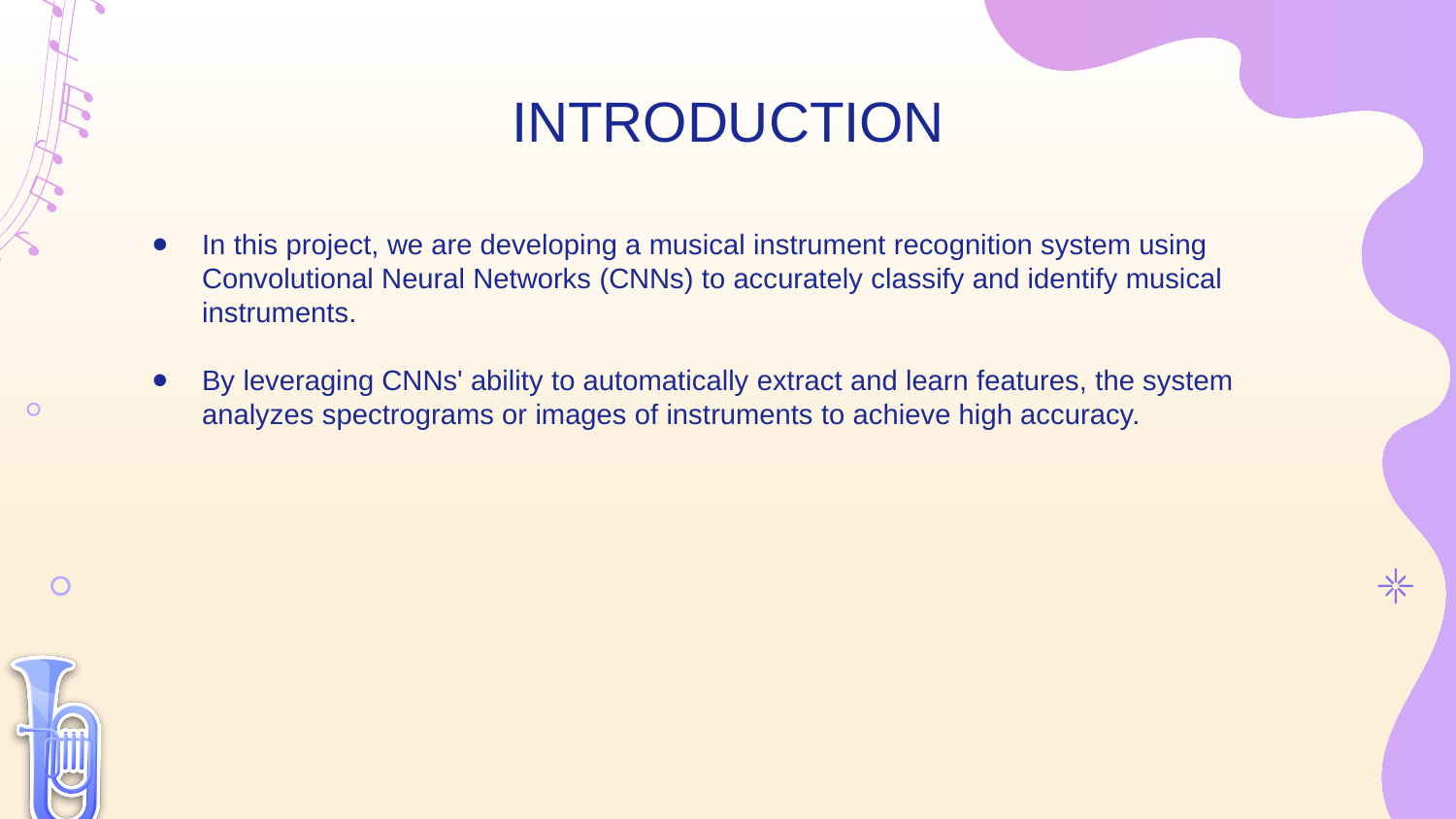

# INTRODUCTION
In this project, we are developing a musical instrument recognition system using Convolutional Neural Networks (CNNs) to accurately classify and identify musical instruments.

By leveraging CNNs' ability to automatically extract and learn features, the system analyzes spectrograms or images of instruments to achieve high accuracy.